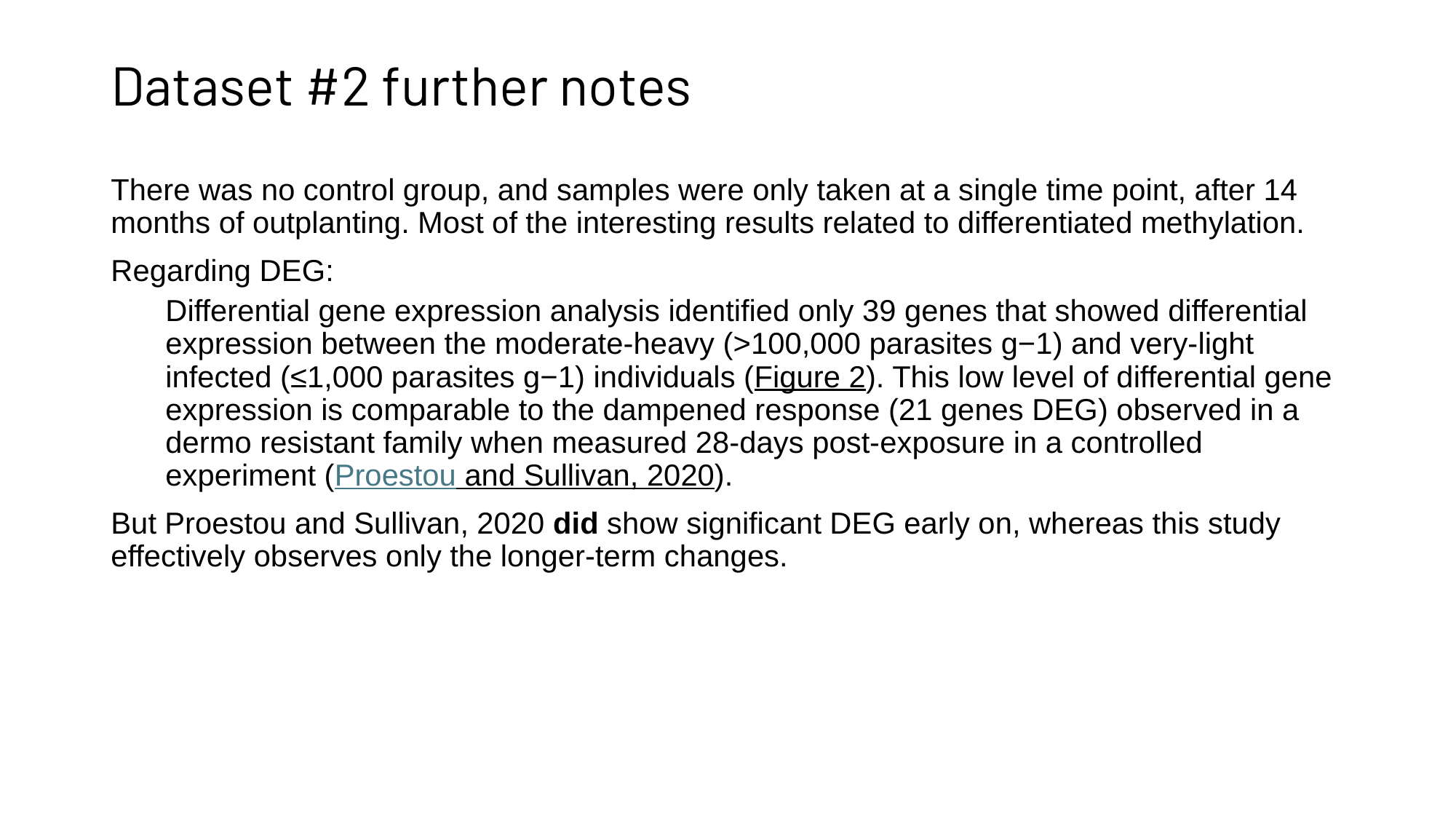

# Dataset #2 further notes
There was no control group, and samples were only taken at a single time point, after 14 months of outplanting. Most of the interesting results related to differentiated methylation.
Regarding DEG:
Differential gene expression analysis identified only 39 genes that showed differential expression between the moderate-heavy (>100,000 parasites g−1) and very-light infected (≤1,000 parasites g−1) individuals (Figure 2). This low level of differential gene expression is comparable to the dampened response (21 genes DEG) observed in a dermo resistant family when measured 28-days post-exposure in a controlled experiment (Proestou and Sullivan, 2020).
But Proestou and Sullivan, 2020 did show significant DEG early on, whereas this study effectively observes only the longer-term changes.